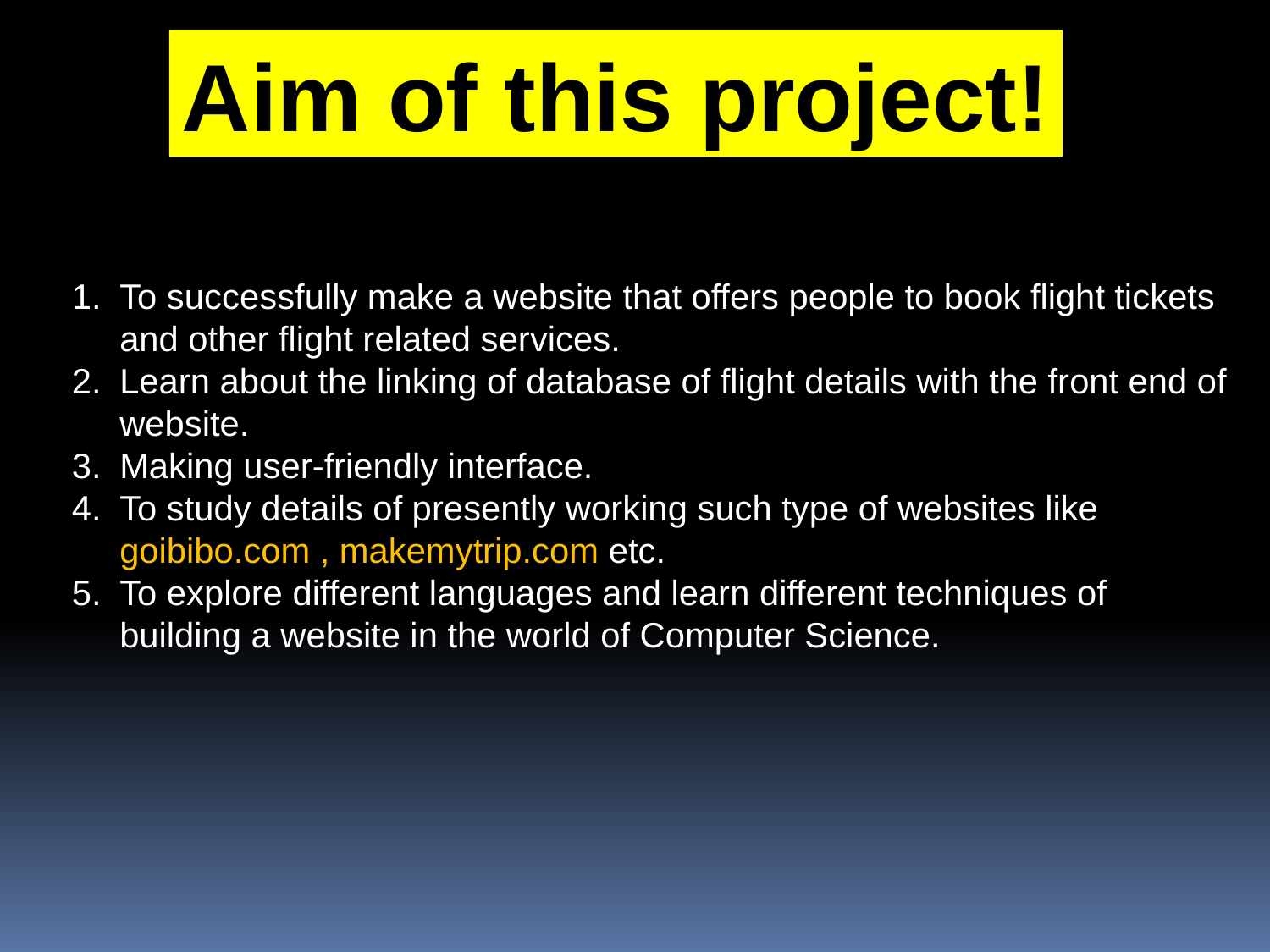

Aim of this project!
To successfully make a website that offers people to book flight tickets and other flight related services.
Learn about the linking of database of flight details with the front end of website.
Making user-friendly interface.
To study details of presently working such type of websites like goibibo.com , makemytrip.com etc.
To explore different languages and learn different techniques of building a website in the world of Computer Science.